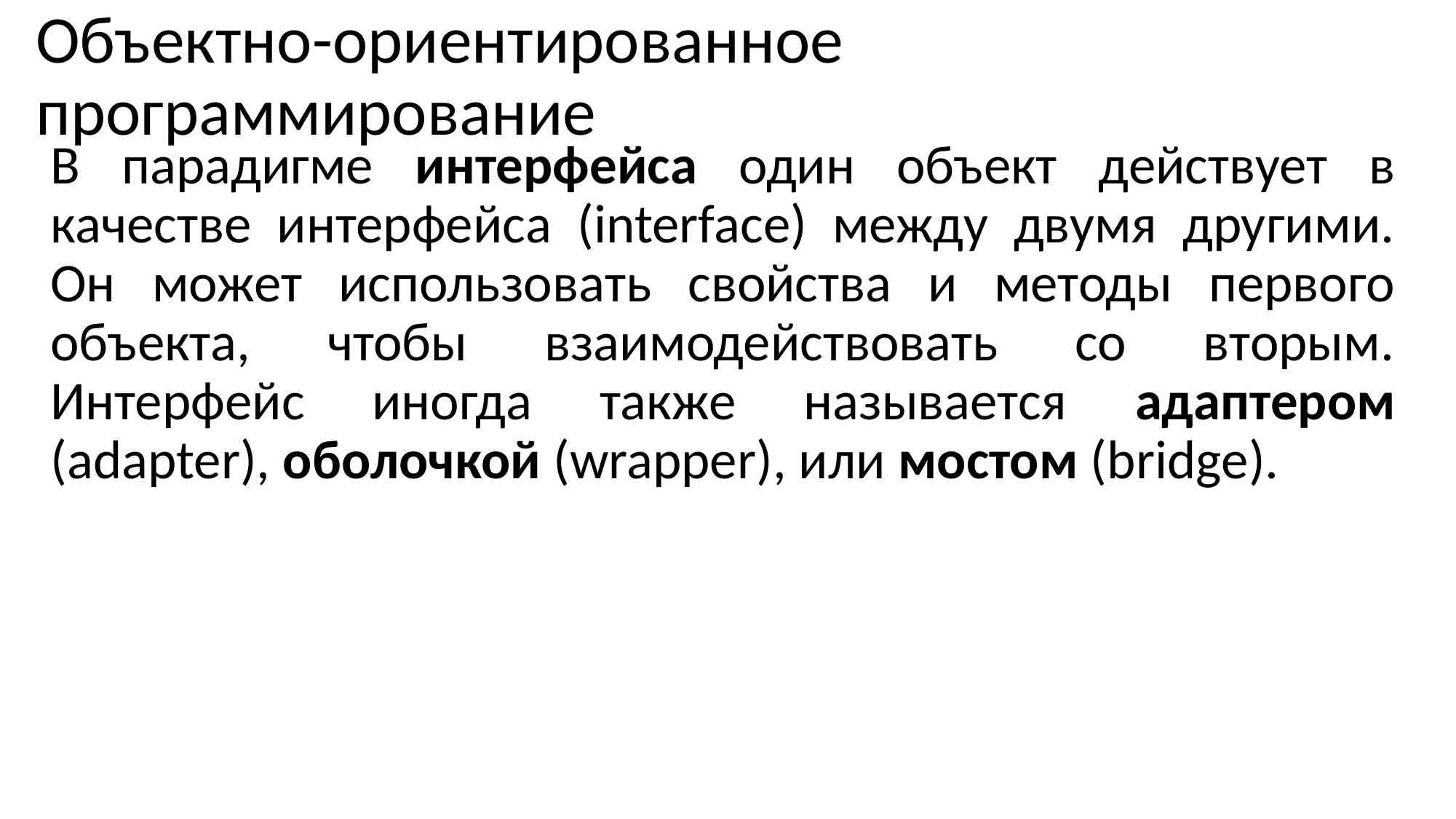

# Объектно-ориентированное программирование
В парадигме интерфейса один объект действует в качестве интерфейса (interface) между двумя другими. Он может использовать свойства и методы первого объекта, чтобы взаимодействовать со вторым. Интерфейс иногда также называется адаптером (adapter), оболочкой (wrapper), или мостом (bridge).